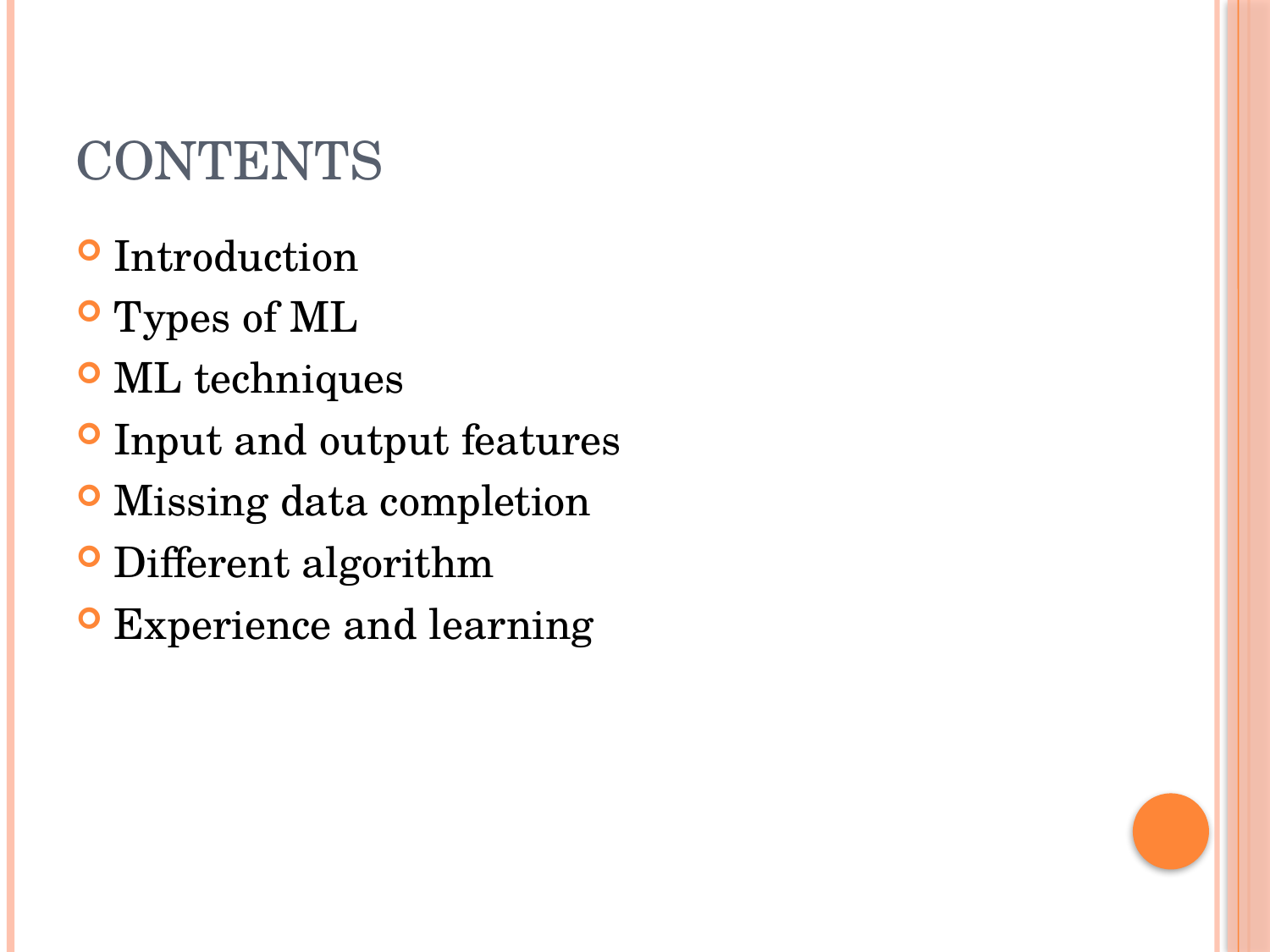

# contents
Introduction
Types of ML
ML techniques
Input and output features
Missing data completion
Different algorithm
Experience and learning